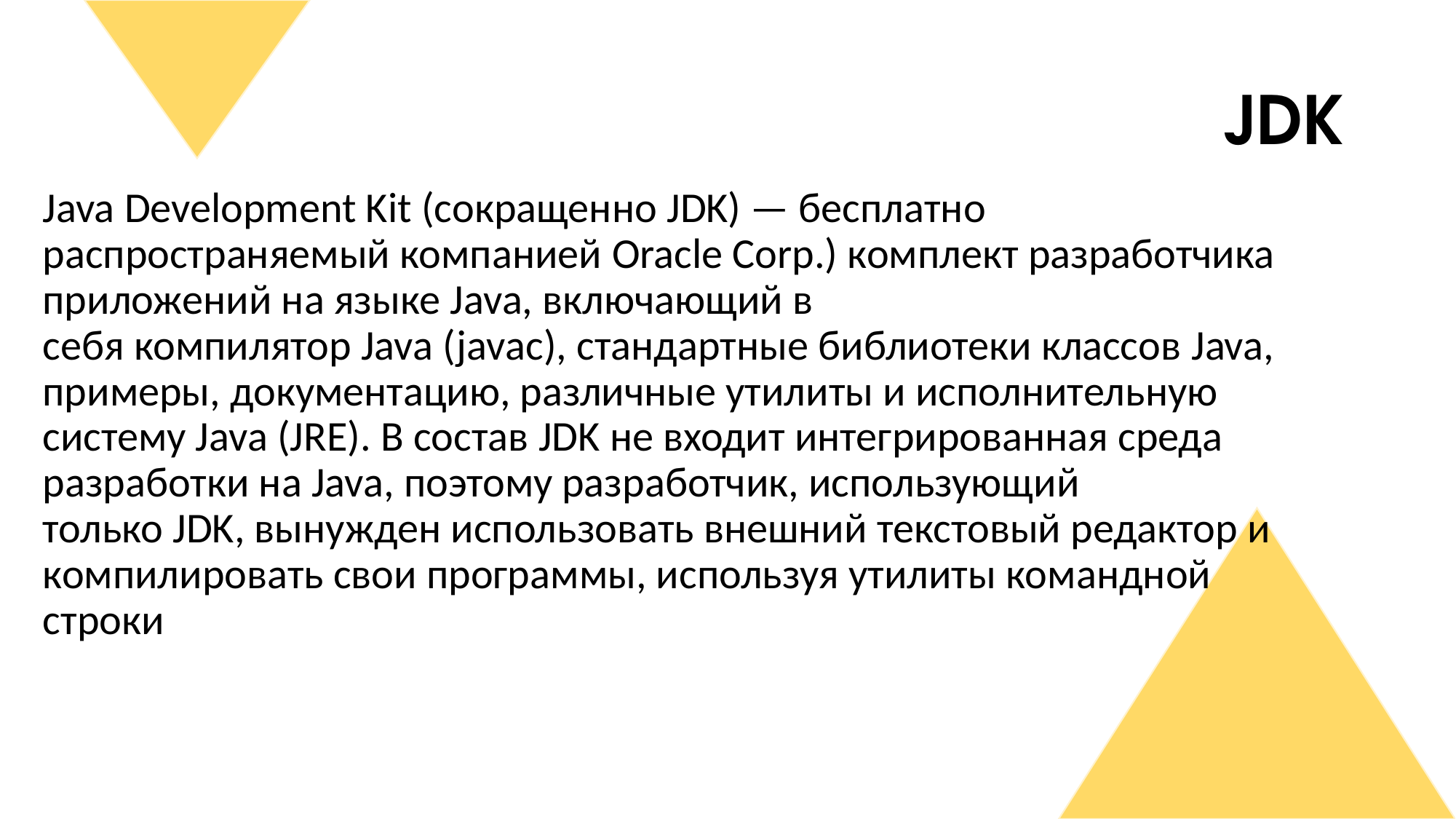

# JDK
Java Development Kit (сокращенно JDK) — бесплатно распространяемый компанией Oracle Corp.) комплект разработчика приложений на языке Java, включающий в себя компилятор Java (javac), стандартные библиотеки классов Java, примеры, документацию, различные утилиты и исполнительную систему Java (JRE). В состав JDK не входит интегрированная среда разработки на Java, поэтому разработчик, использующий только JDK, вынужден использовать внешний текстовый редактор и компилировать свои программы, используя утилиты командной строки